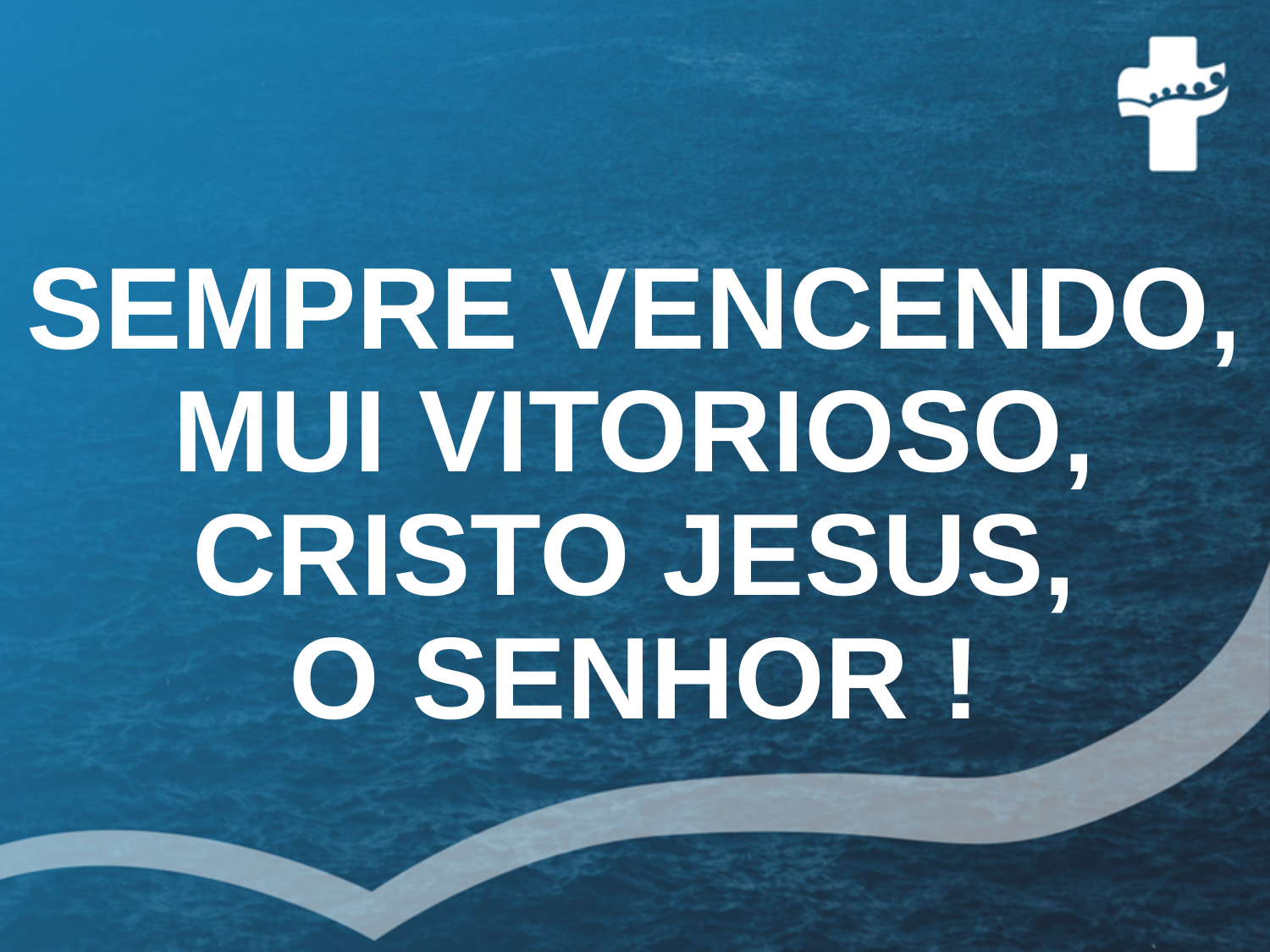

# SEMPRE VENCENDO, MUI VITORIOSO, CRISTO JESUS, O SENHOR !